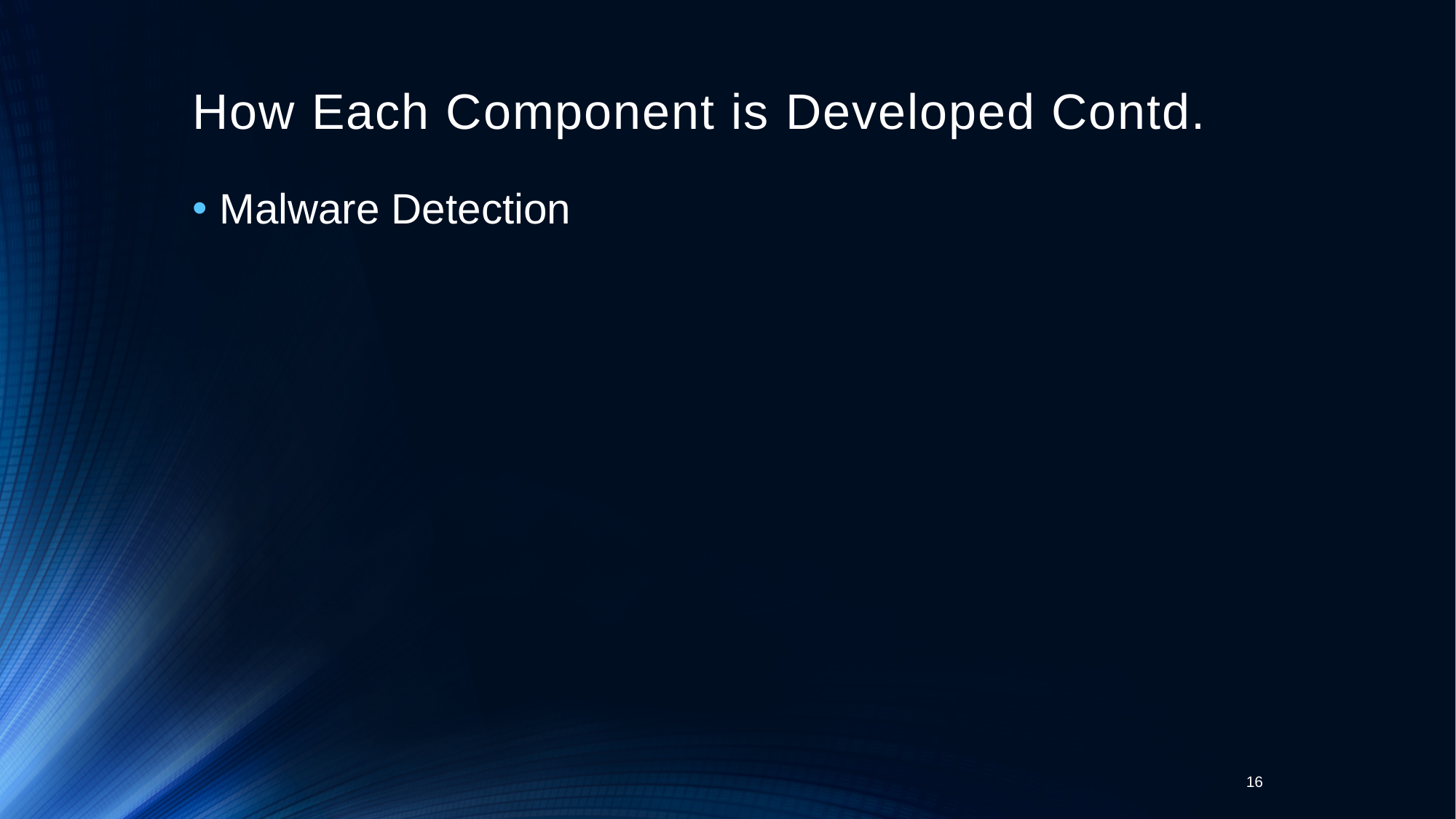

# How Each Component is Developed Contd.
Malware Detection

16